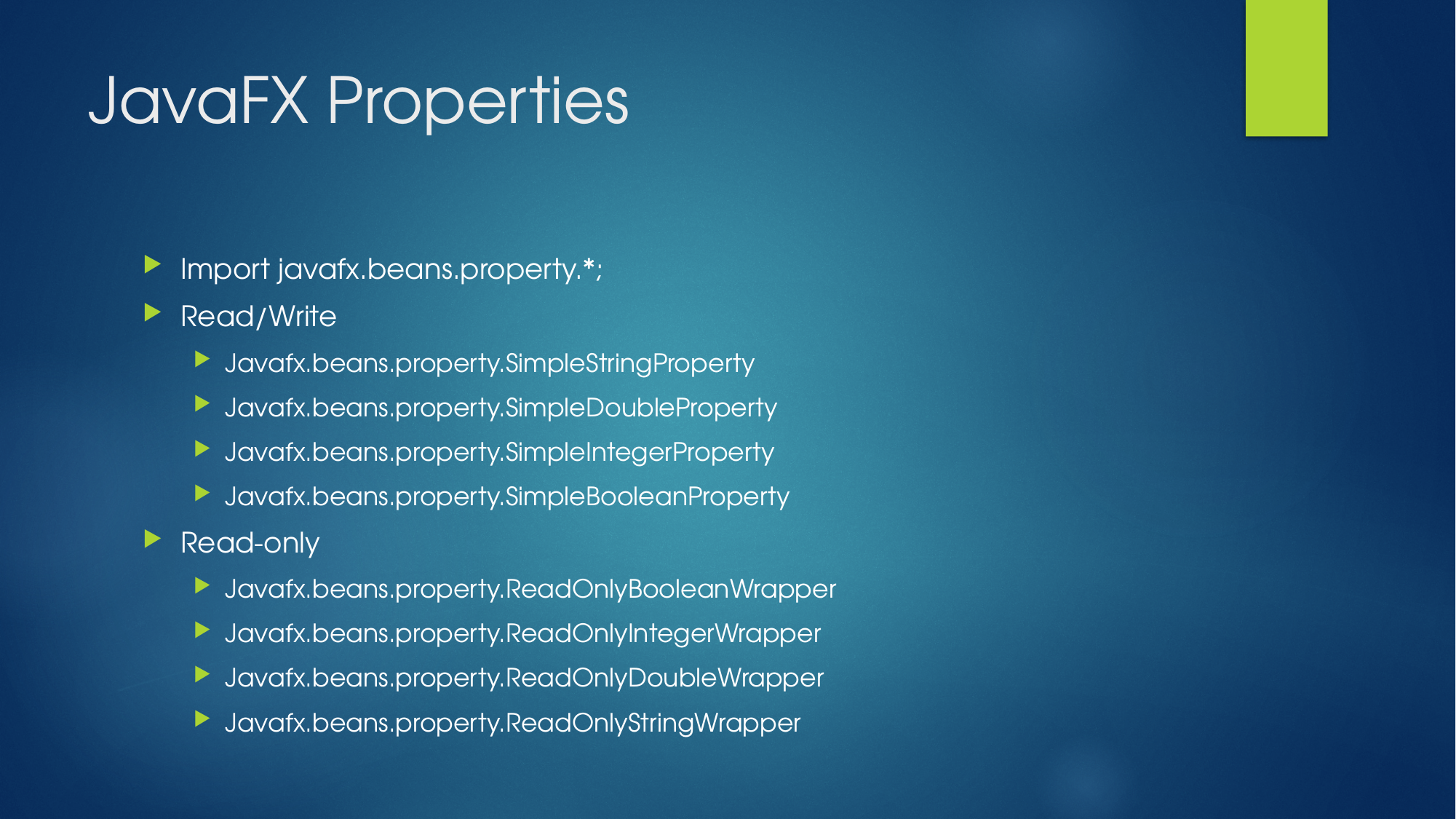

# JavaFX Properties
Import javafx.beans.property.*;
Read/Write
Javafx.beans.property.SimpleStringProperty
Javafx.beans.property.SimpleDoubleProperty
Javafx.beans.property.SimpleIntegerProperty
Javafx.beans.property.SimpleBooleanProperty
Read-only
Javafx.beans.property.ReadOnlyBooleanWrapper
Javafx.beans.property.ReadOnlyIntegerWrapper
Javafx.beans.property.ReadOnlyDoubleWrapper
Javafx.beans.property.ReadOnlyStringWrapper